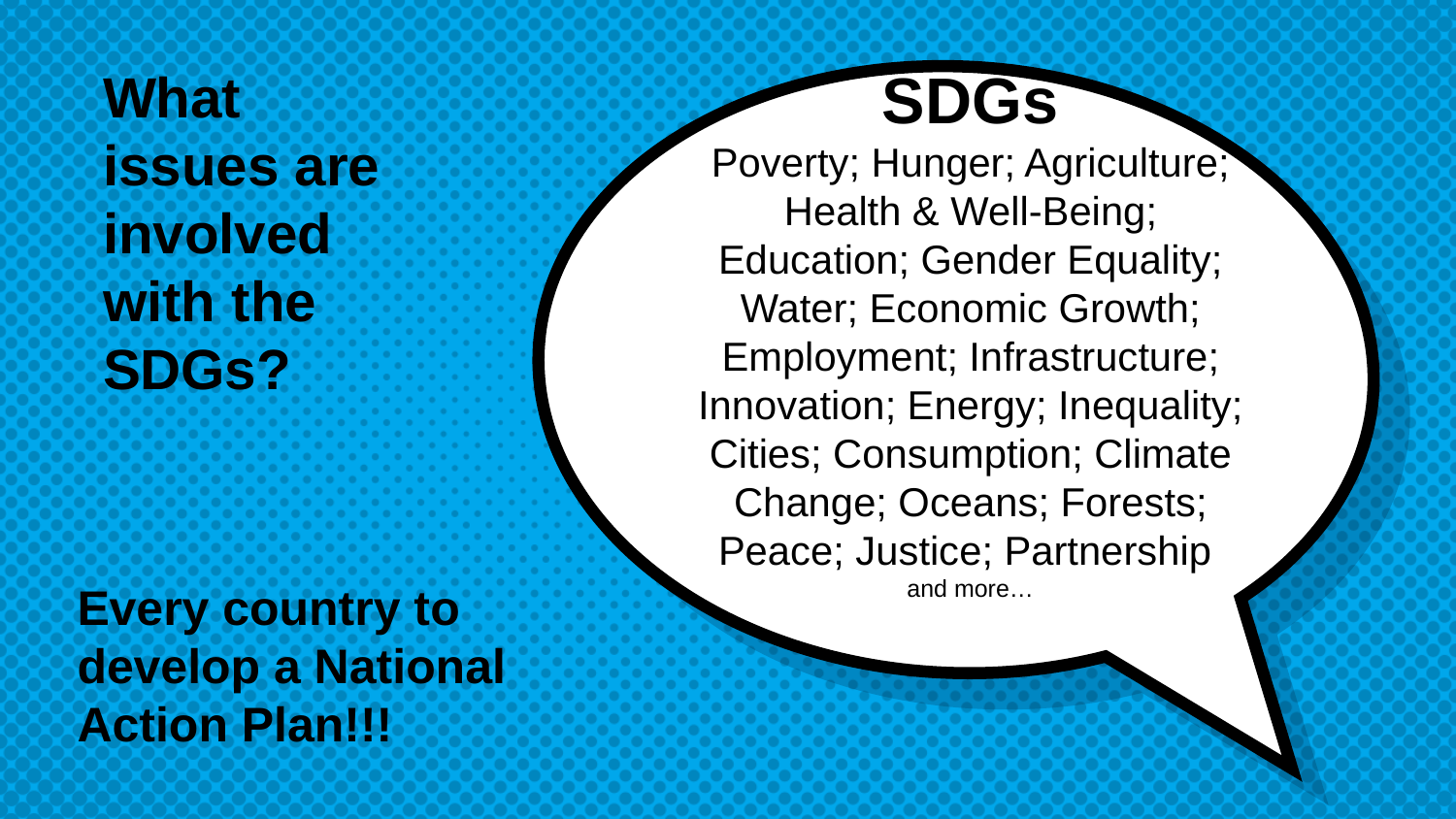

What issues are involved with the SDGs?
# SDGs Poverty; Hunger; Agriculture; Health & Well-Being; Education; Gender Equality; Water; Economic Growth; Employment; Infrastructure; Innovation; Energy; Inequality; Cities; Consumption; Climate Change; Oceans; Forests; Peace; Justice; Partnership and more…
Every country to develop a National Action Plan!!!